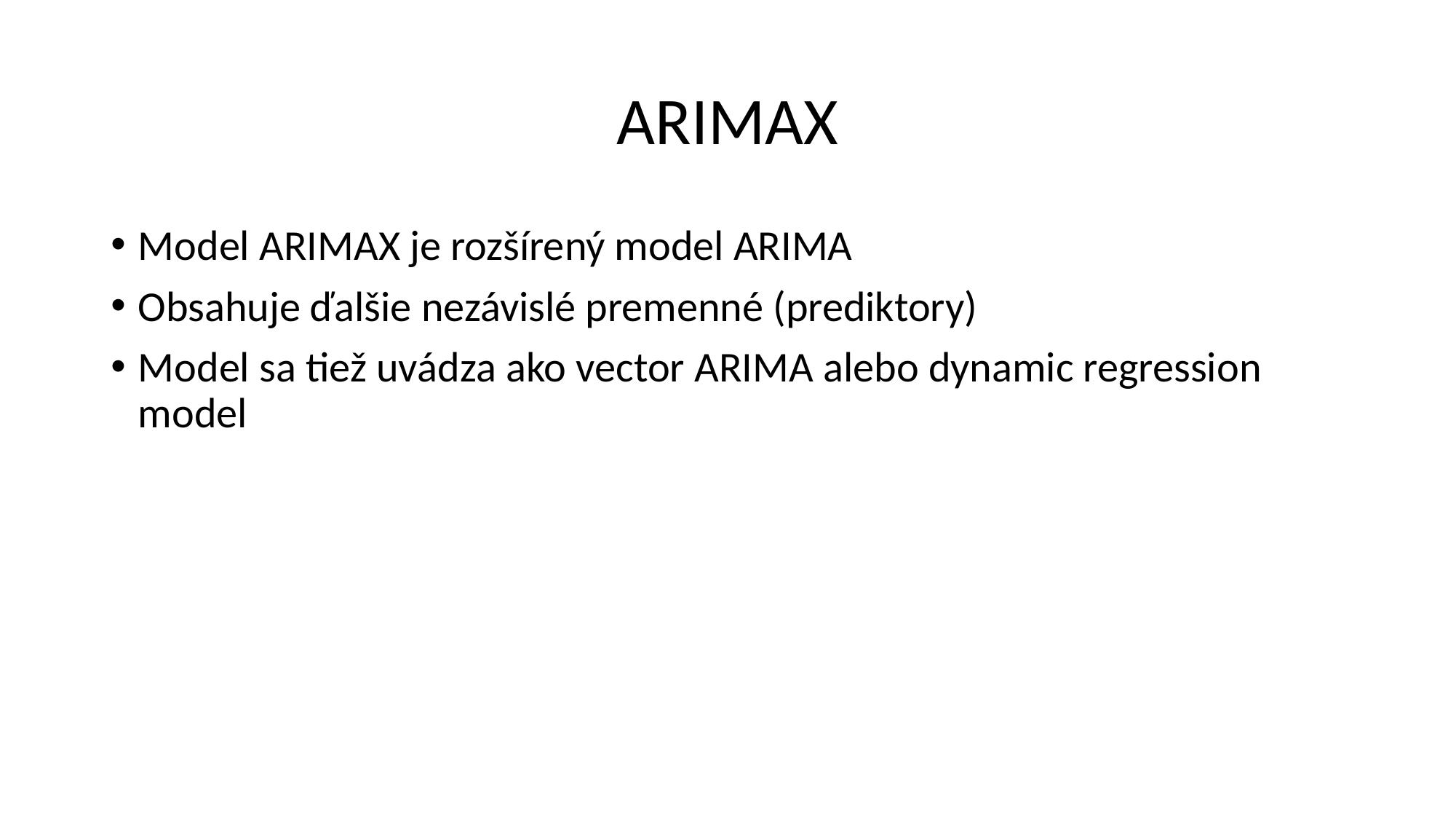

# ARIMAX
Model ARIMAX je rozšírený model ARIMA
Obsahuje ďalšie nezávislé premenné (prediktory)
Model sa tiež uvádza ako vector ARIMA alebo dynamic regression model